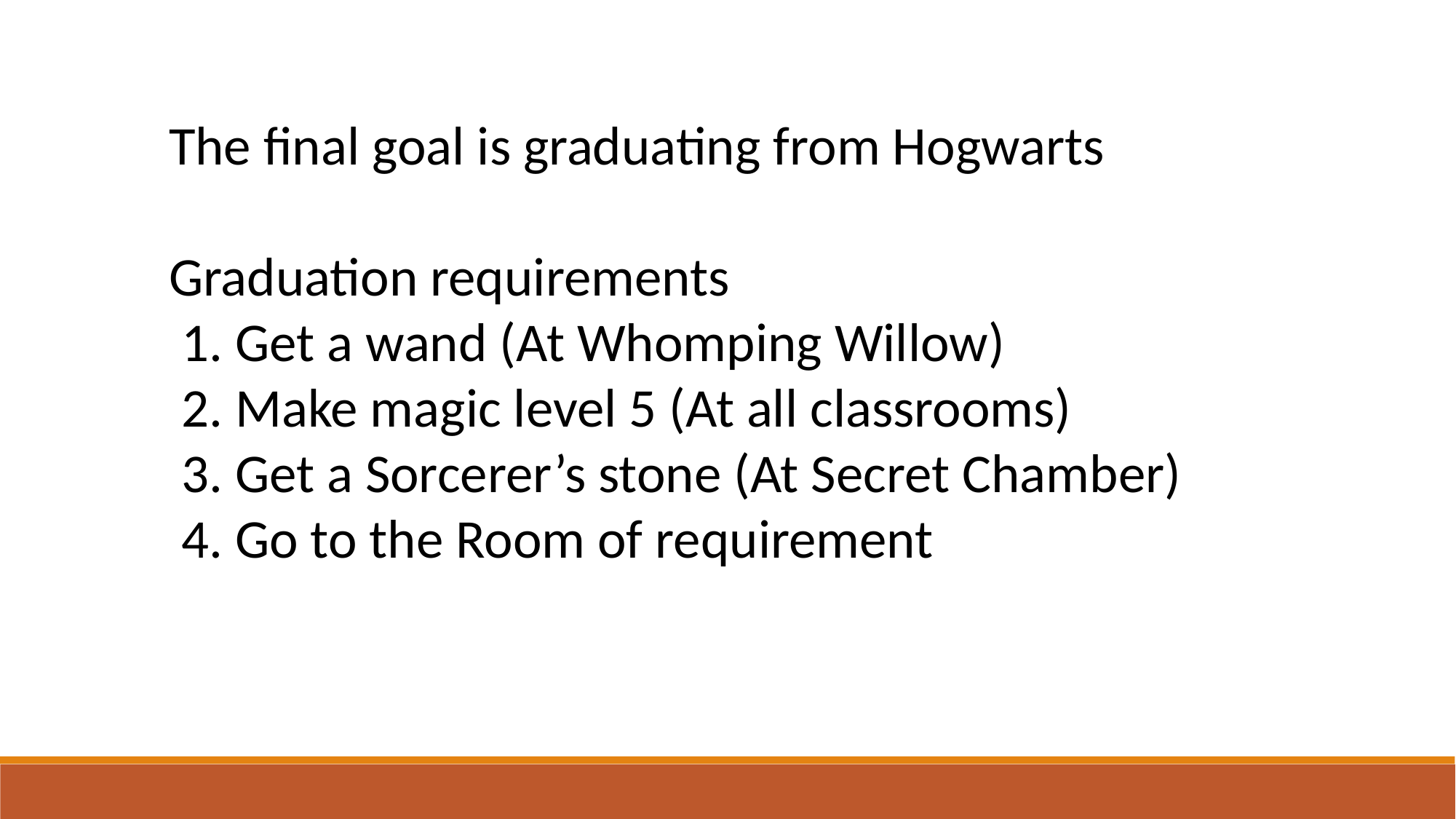

The final goal is graduating from Hogwarts

Graduation requirements
 1. Get a wand (At Whomping Willow)
 2. Make magic level 5 (At all classrooms)
 3. Get a Sorcerer’s stone (At Secret Chamber)
 4. Go to the Room of requirement